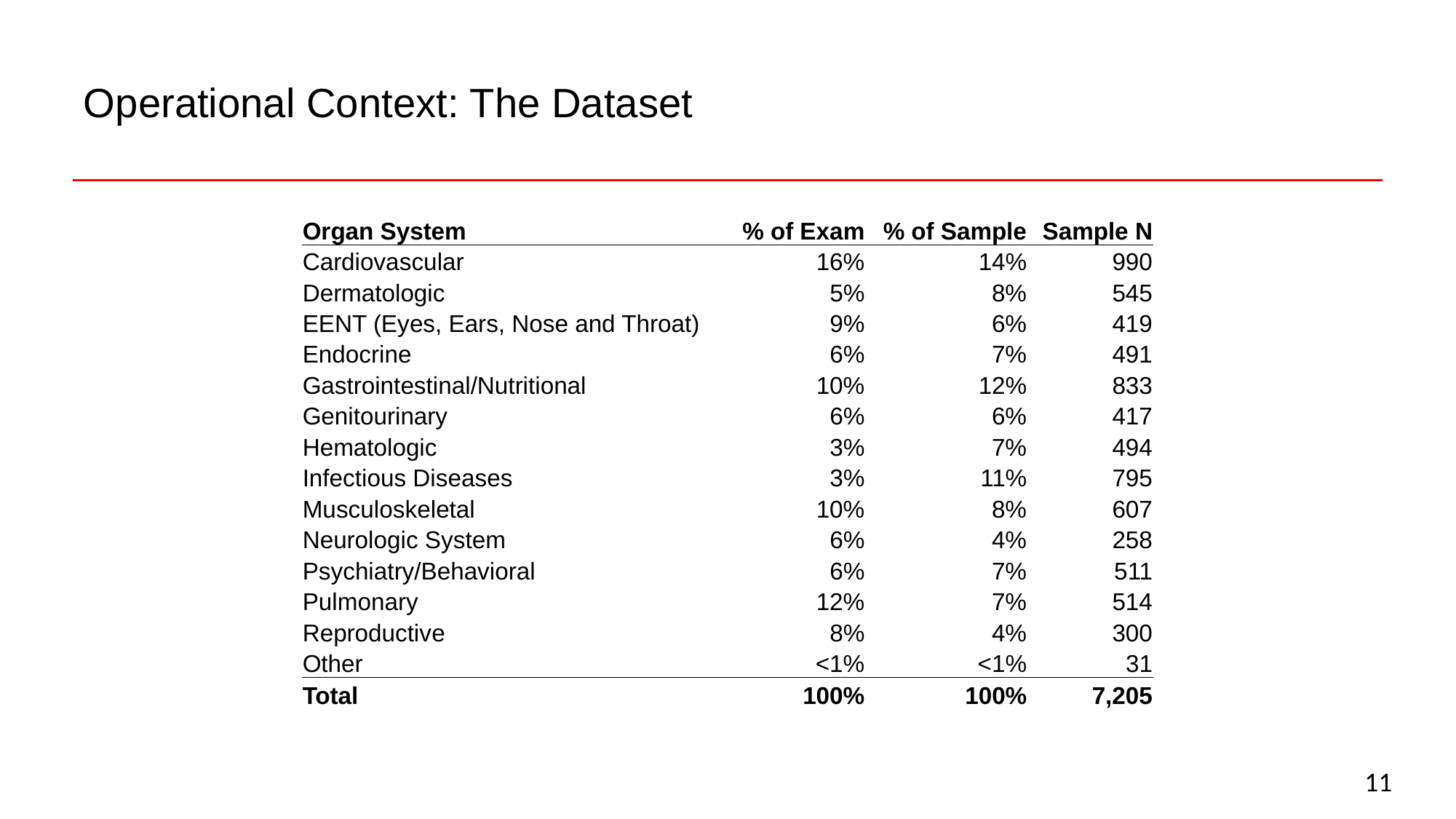

# Operational Context: The Dataset
| Organ System | % of Exam | % of Sample | Sample N |
| --- | --- | --- | --- |
| Cardiovascular | 16% | 14% | 990 |
| Dermatologic | 5% | 8% | 545 |
| EENT (Eyes, Ears, Nose and Throat) | 9% | 6% | 419 |
| Endocrine | 6% | 7% | 491 |
| Gastrointestinal/Nutritional | 10% | 12% | 833 |
| Genitourinary | 6% | 6% | 417 |
| Hematologic | 3% | 7% | 494 |
| Infectious Diseases | 3% | 11% | 795 |
| Musculoskeletal | 10% | 8% | 607 |
| Neurologic System | 6% | 4% | 258 |
| Psychiatry/Behavioral | 6% | 7% | 511 |
| Pulmonary | 12% | 7% | 514 |
| Reproductive | 8% | 4% | 300 |
| Other | <1% | <1% | 31 |
| Total | 100% | 100% | 7,205 |
11